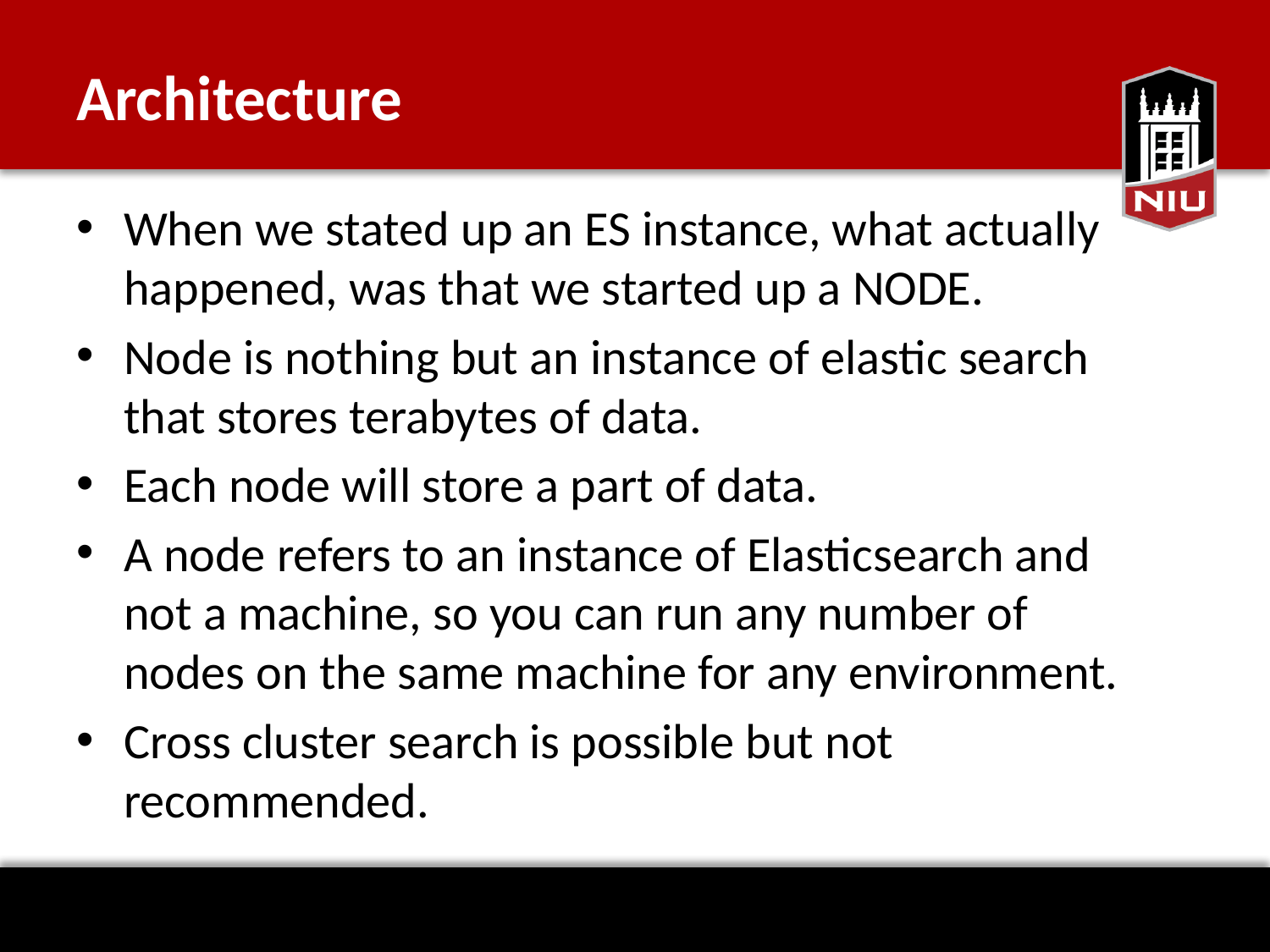

# Architecture
When we stated up an ES instance, what actually happened, was that we started up a NODE.
Node is nothing but an instance of elastic search that stores terabytes of data.
Each node will store a part of data.
A node refers to an instance of Elasticsearch and not a machine, so you can run any number of nodes on the same machine for any environment.
Cross cluster search is possible but not recommended.